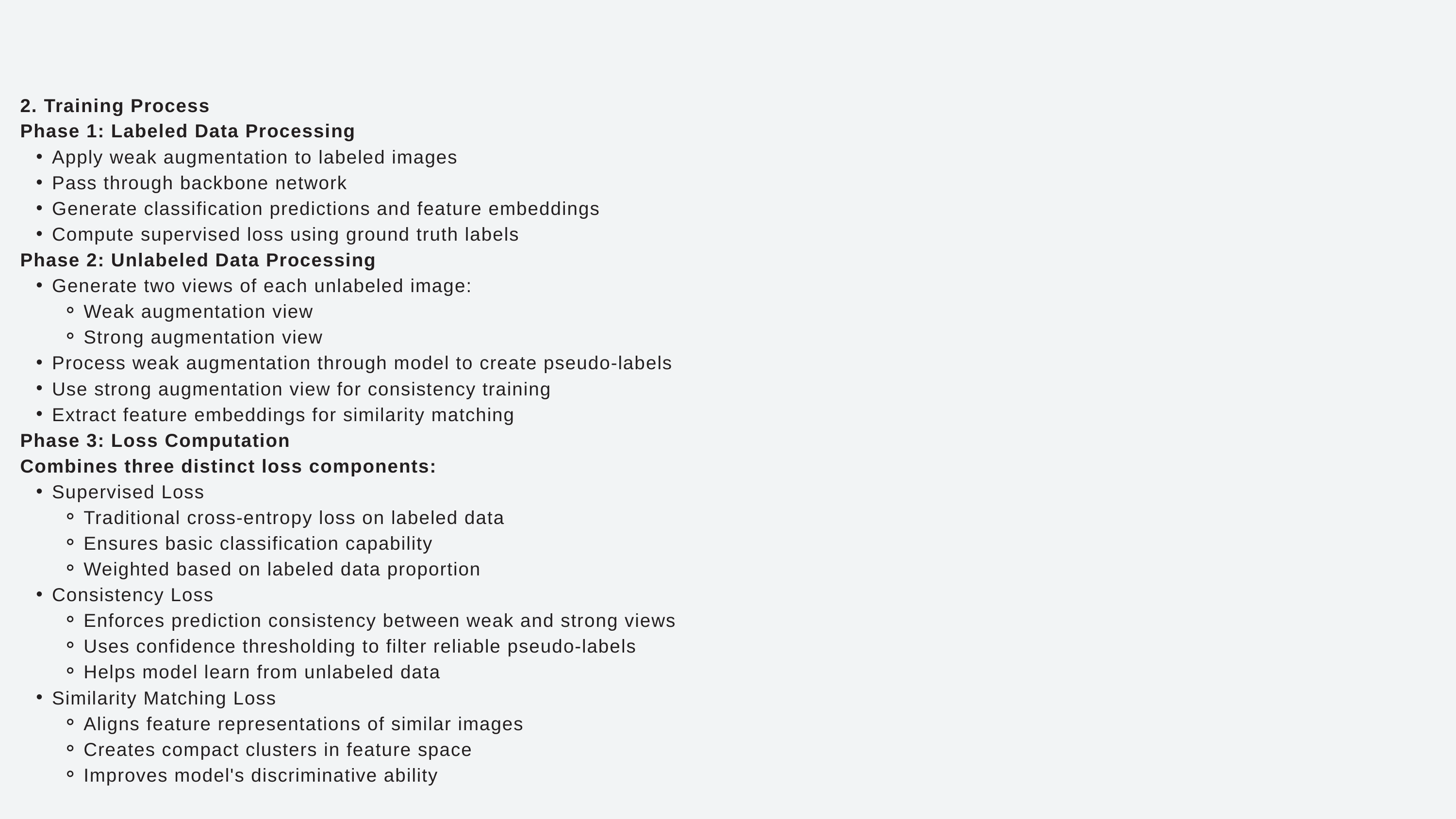

2. Training Process
Phase 1: Labeled Data Processing
Apply weak augmentation to labeled images
Pass through backbone network
Generate classification predictions and feature embeddings
Compute supervised loss using ground truth labels
Phase 2: Unlabeled Data Processing
Generate two views of each unlabeled image:
Weak augmentation view
Strong augmentation view
Process weak augmentation through model to create pseudo-labels
Use strong augmentation view for consistency training
Extract feature embeddings for similarity matching
Phase 3: Loss Computation
Combines three distinct loss components:
Supervised Loss
Traditional cross-entropy loss on labeled data
Ensures basic classification capability
Weighted based on labeled data proportion
Consistency Loss
Enforces prediction consistency between weak and strong views
Uses confidence thresholding to filter reliable pseudo-labels
Helps model learn from unlabeled data
Similarity Matching Loss
Aligns feature representations of similar images
Creates compact clusters in feature space
Improves model's discriminative ability